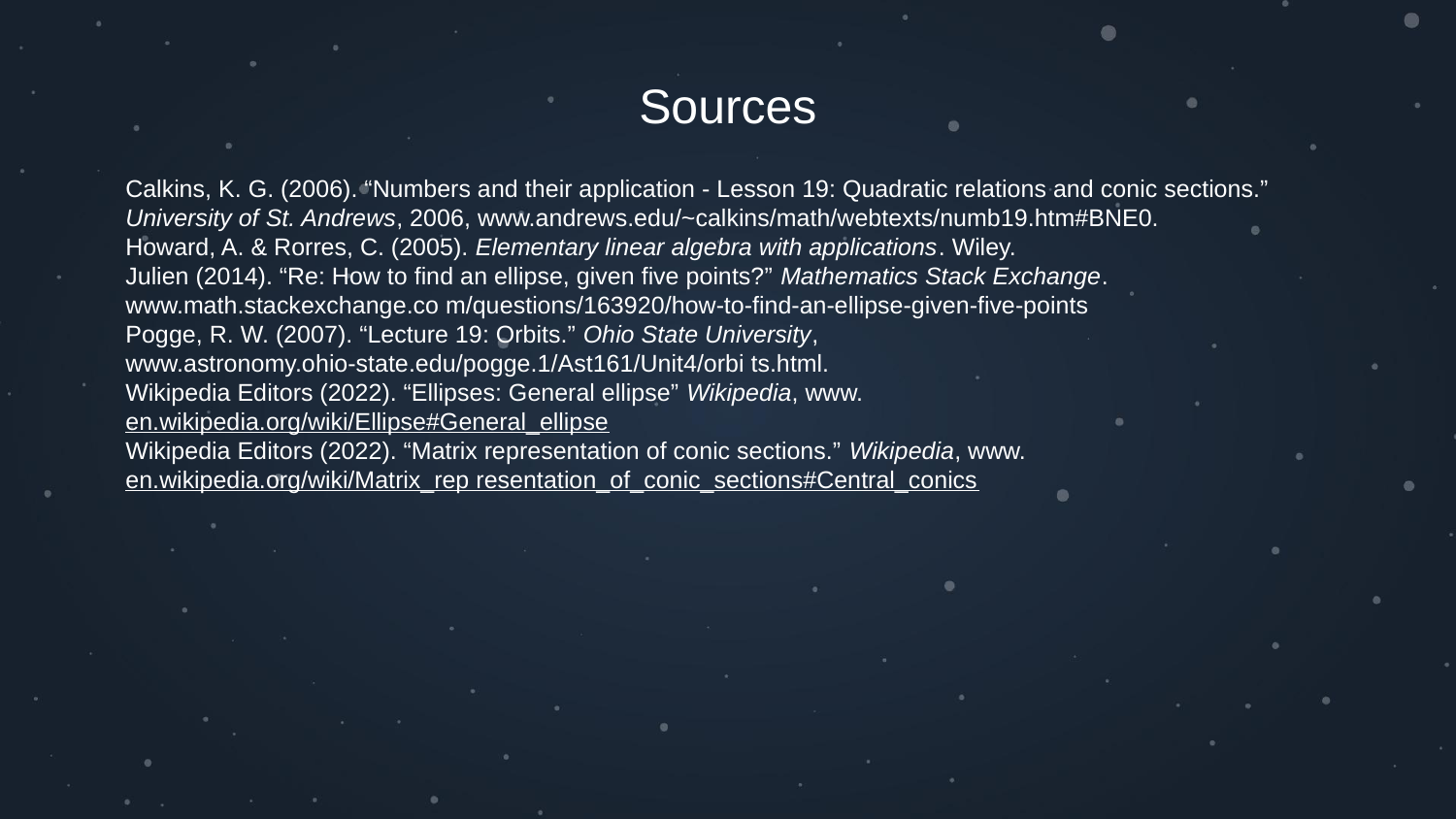

# Sources
Calkins, K. G. (2006). “Numbers and their application - Lesson 19: Quadratic relations and conic sections.” University of St. Andrews, 2006, www.andrews.edu/~calkins/math/webtexts/numb19.htm#BNE0.
Howard, A. & Rorres, C. (2005). Elementary linear algebra with applications. Wiley.
Julien (2014). “Re: How to find an ellipse, given five points?” Mathematics Stack Exchange. www.math.stackexchange.co m/questions/163920/how-to-find-an-ellipse-given-five-points
Pogge, R. W. (2007). “Lecture 19: Orbits.” Ohio State University, www.astronomy.ohio-state.edu/pogge.1/Ast161/Unit4/orbi ts.html.
Wikipedia Editors (2022). “Ellipses: General ellipse” Wikipedia, www.en.wikipedia.org/wiki/Ellipse#General_ellipse
Wikipedia Editors (2022). “Matrix representation of conic sections.” Wikipedia, www.en.wikipedia.org/wiki/Matrix_rep resentation_of_conic_sections#Central_conics